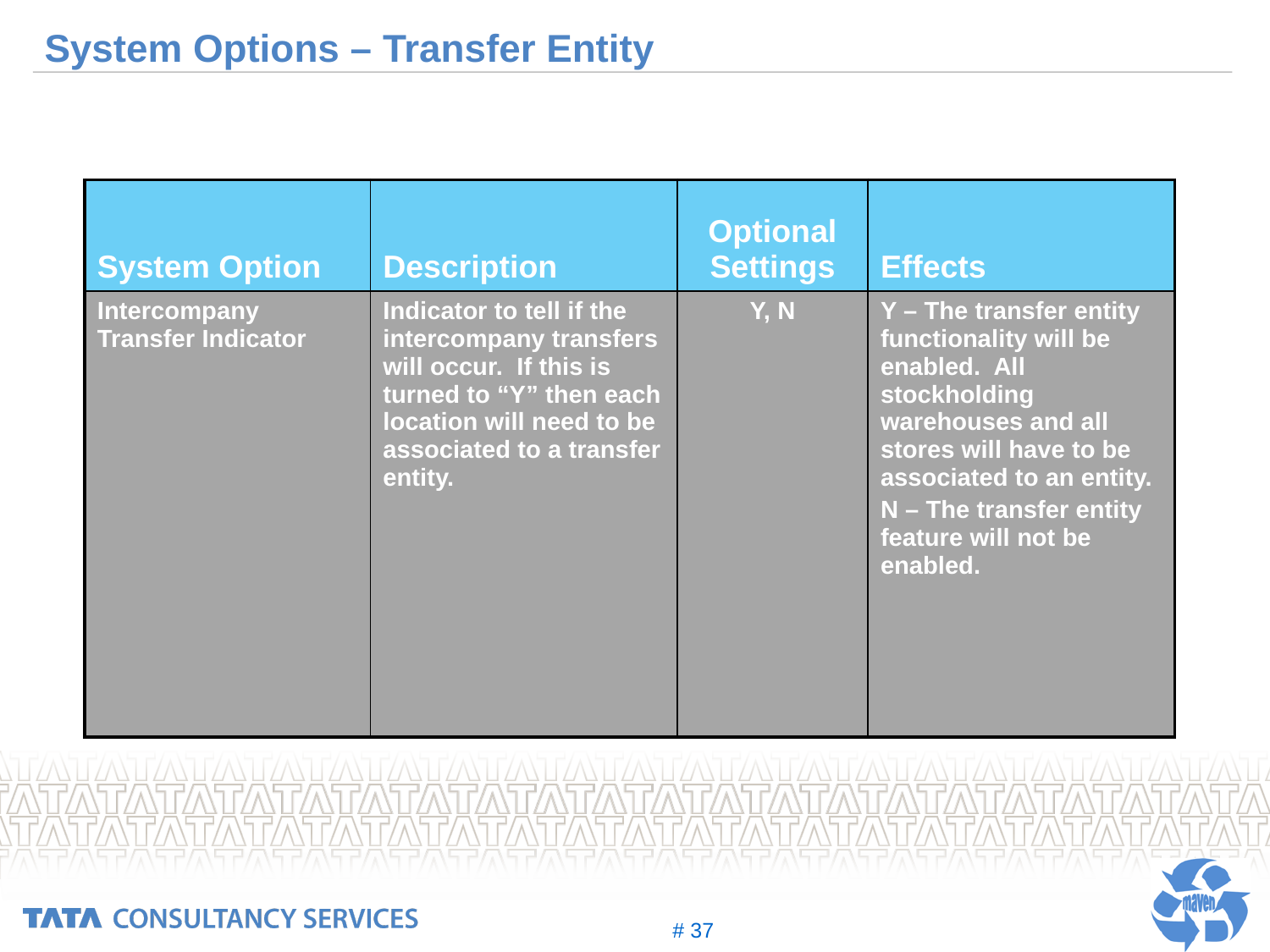

# System Options – Transfer Entity
| System Option | Description | Optional Settings | Effects |
| --- | --- | --- | --- |
| Intercompany Transfer Indicator | Indicator to tell if the intercompany transfers will occur. If this is turned to “Y” then each location will need to be associated to a transfer entity. | Y, N | Y – The transfer entity functionality will be enabled. All stockholding warehouses and all stores will have to be associated to an entity. N – The transfer entity feature will not be enabled. |